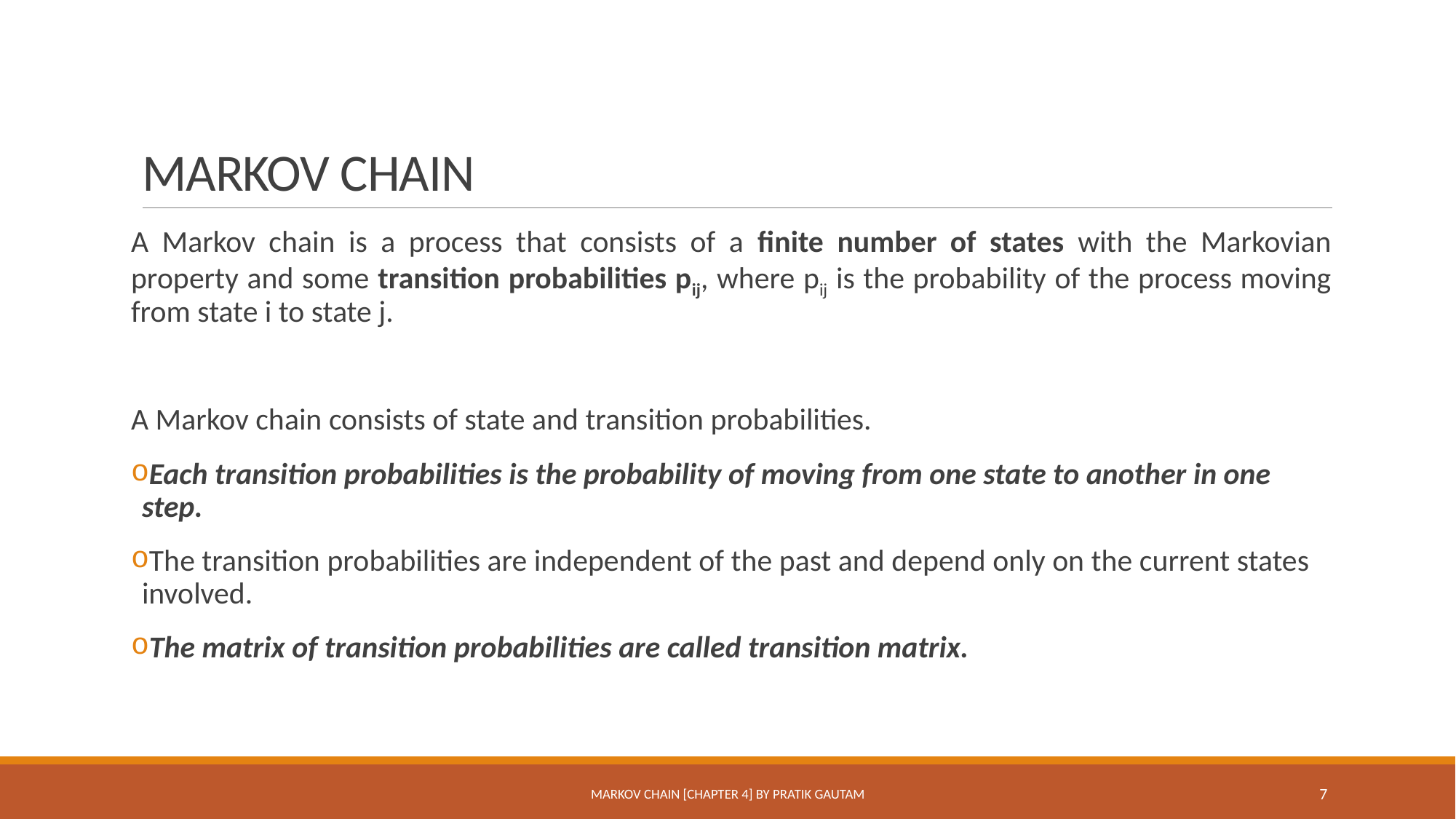

# MARKOV CHAIN
A Markov chain is a process that consists of a finite number of states with the Markovian property and some transition probabilities pij, where pij is the probability of the process moving from state i to state j.

A Markov chain consists of state and transition probabilities.
Each transition probabilities is the probability of moving from one state to another in one step.
The transition probabilities are independent of the past and depend only on the current states involved.
The matrix of transition probabilities are called transition matrix.

MARKOV CHAIN [Chapter 4] By Pratik Gautam
7